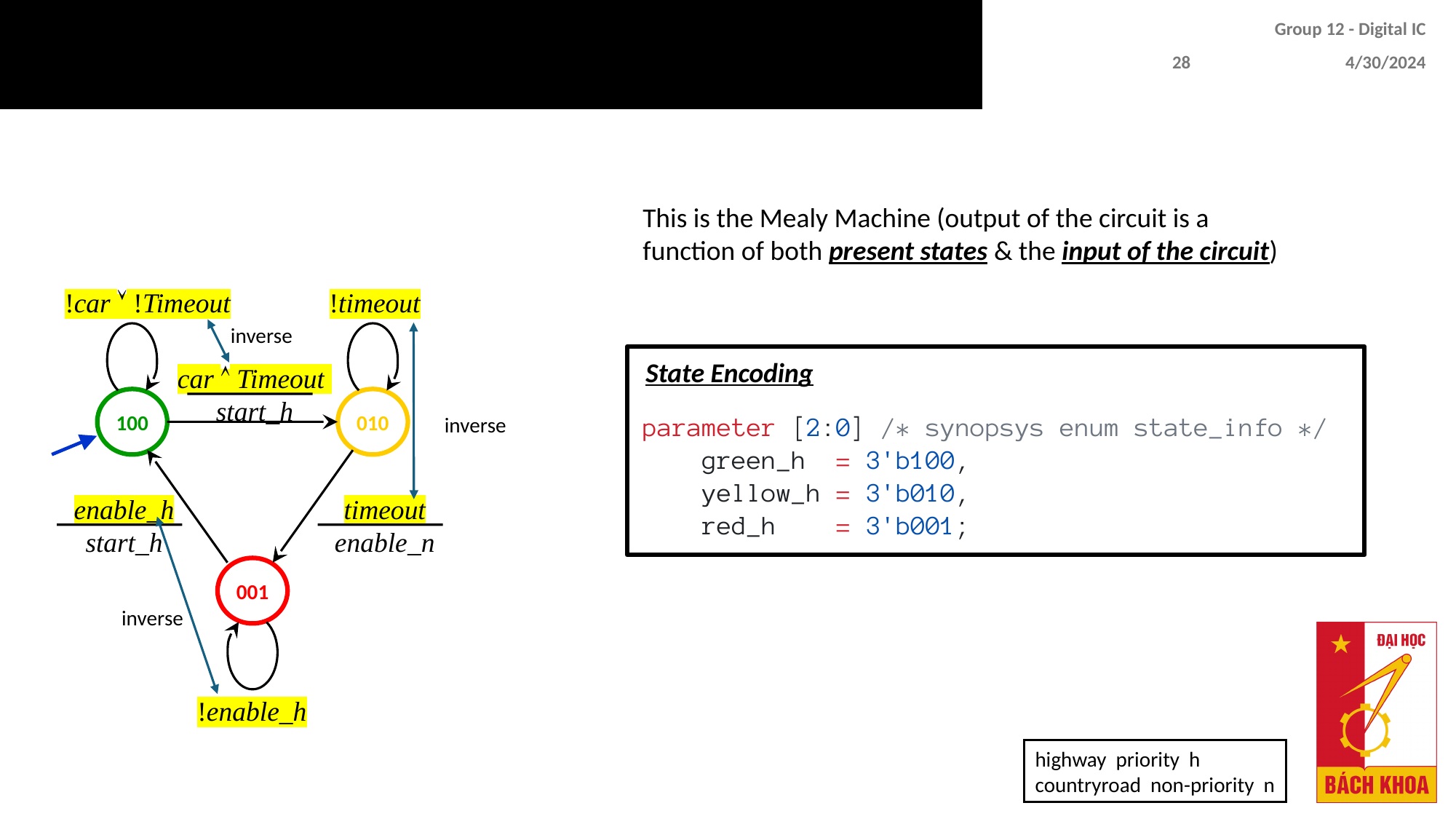

# highway_controller block
Group 12 - Digital IC
28
4/30/2024
This is the Mealy Machine (output of the circuit is a function of both present states & the input of the circuit)
!car ∨ !Timeout
!timeout

car ∧ Timeout
start_h

100
010

enable_h
start_h

timeout
enable_n

001

!enable_h
inverse

State Encoding
parameter [2:0] /* synopsys enum state_info */
    green_h  = 3'b100,
    yellow_h = 3'b010,
    red_h    = 3'b001;
inverse
inverse